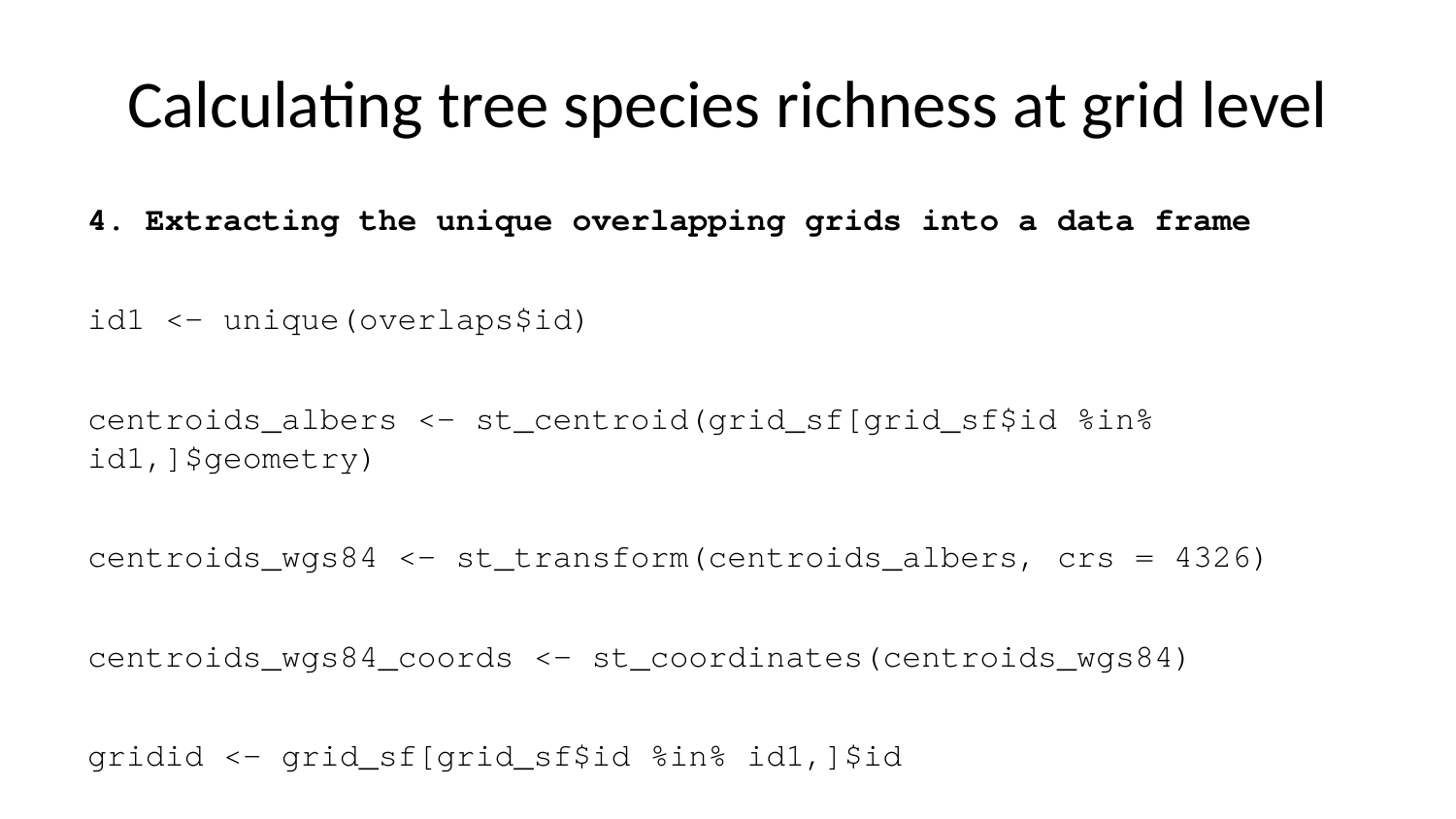

# Calculating tree species richness at grid level
4. Extracting the unique overlapping grids into a data frame
id1 <- unique(overlaps$id)
centroids_albers <- st_centroid(grid_sf[grid_sf$id %in% id1,]$geometry)
centroids_wgs84 <- st_transform(centroids_albers, crs = 4326)
centroids_wgs84_coords <- st_coordinates(centroids_wgs84)
gridid <- grid_sf[grid_sf$id %in% id1,]$id
centroid_df <- data.frame(
  GRIDID = id1,
  centroid_long = centroids_wgs84_coords[,"X"],
  centroid_lat = centroids_wgs84_coords[,"Y"]
)